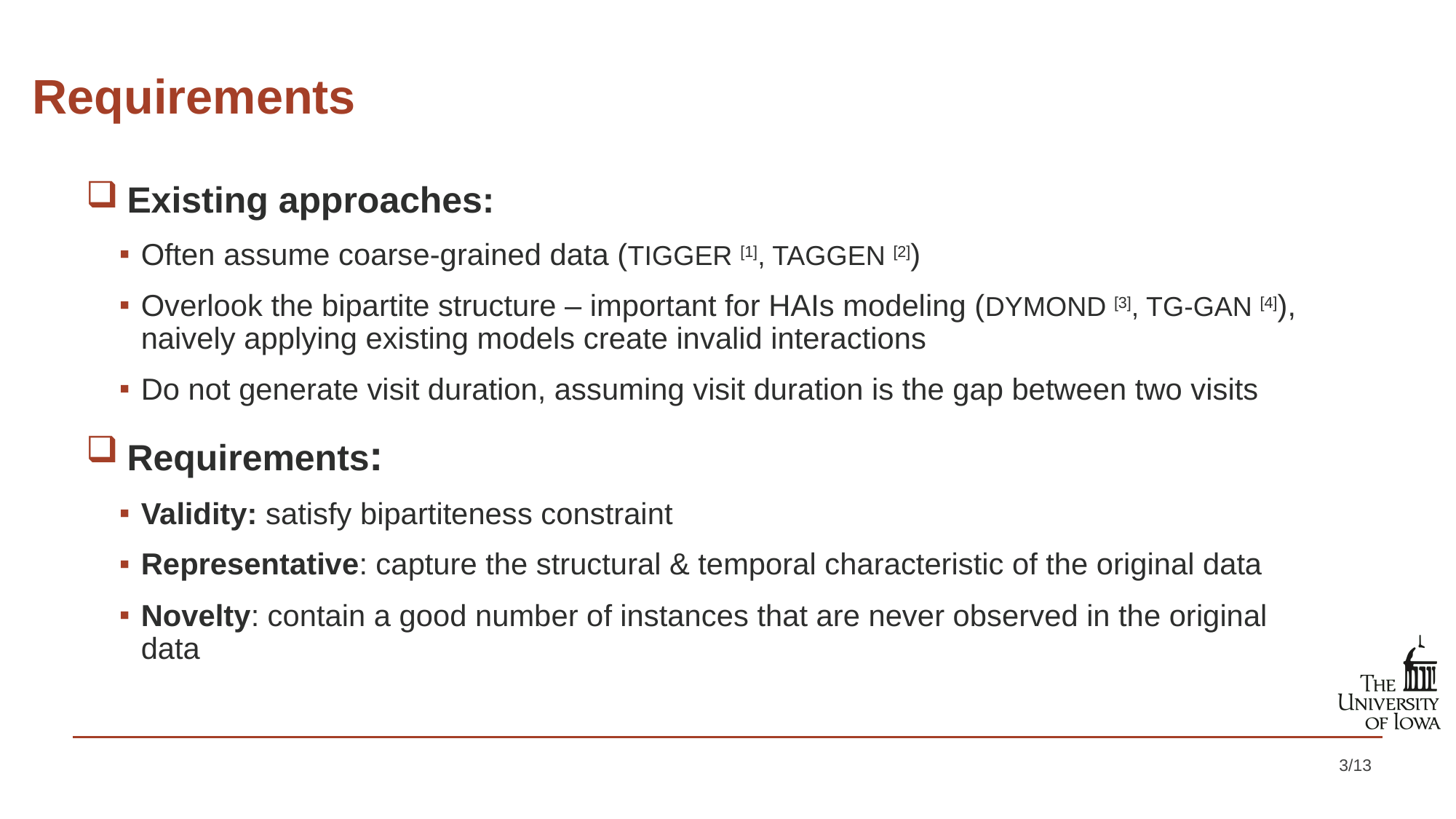

# Requirements
Existing approaches:
Often assume coarse-grained data (TIGGER [1], TAGGEN [2])
Overlook the bipartite structure – important for HAIs modeling (DYMOND [3], TG-GAN [4]), naively applying existing models create invalid interactions
Do not generate visit duration, assuming visit duration is the gap between two visits
Requirements:
Validity: satisfy bipartiteness constraint
Representative: capture the structural & temporal characteristic of the original data
Novelty: contain a good number of instances that are never observed in the original data

3/13